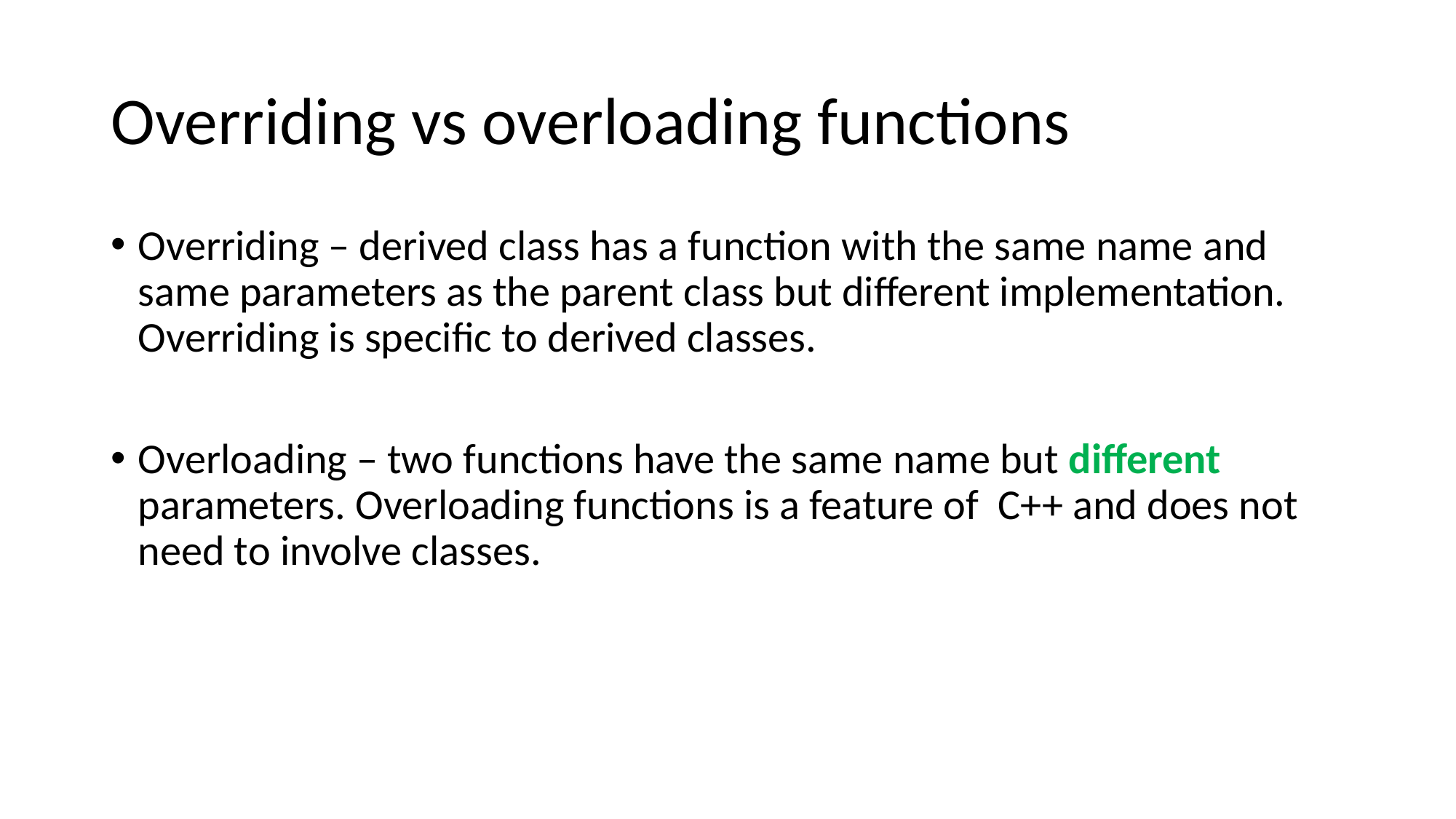

# Overriding vs overloading functions
Overriding – derived class has a function with the same name and same parameters as the parent class but different implementation. Overriding is specific to derived classes.

Overloading – two functions have the same name but different parameters. Overloading functions is a feature of  C++ and does not need to involve classes.